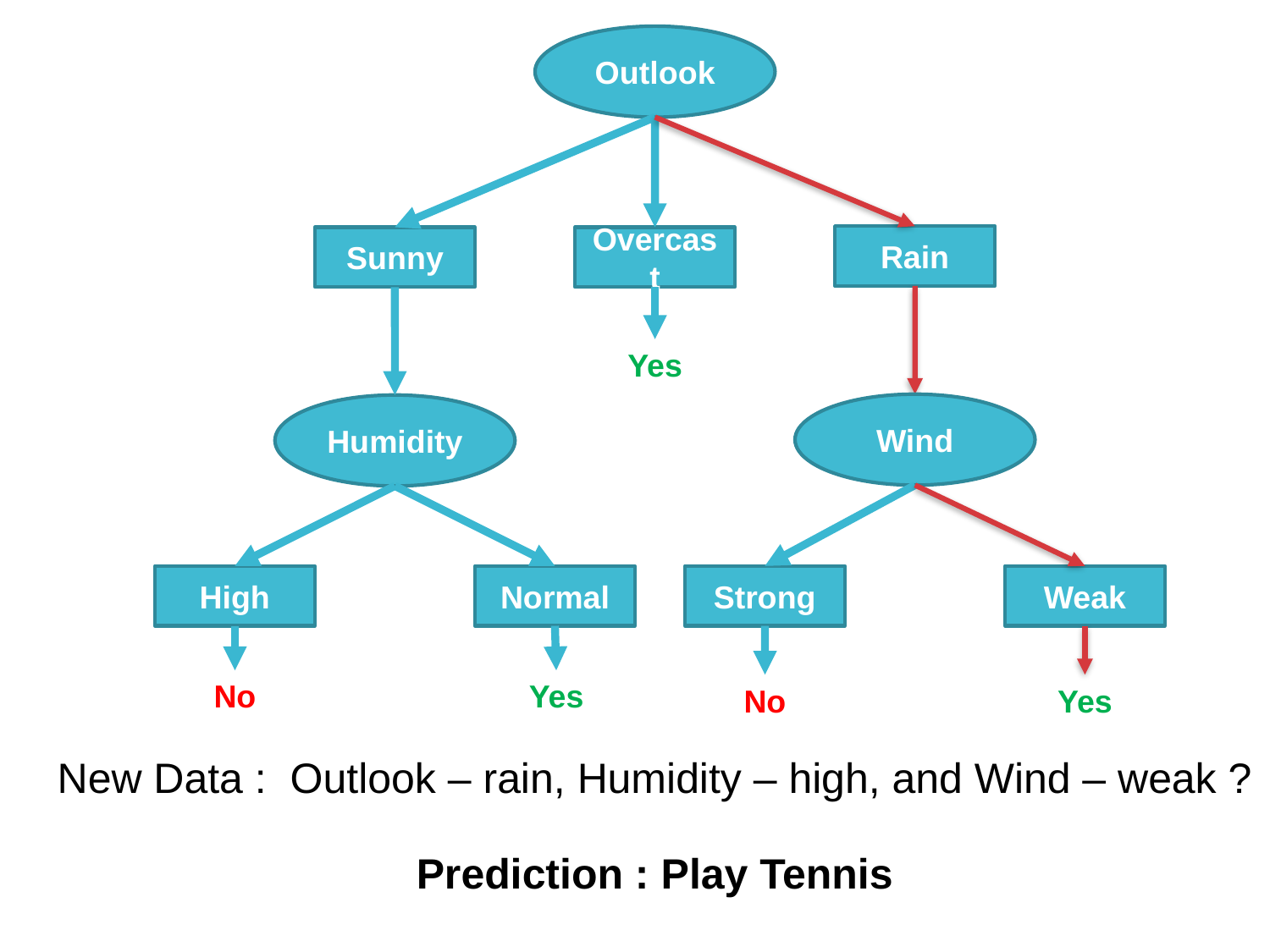

Outlook
Rain
Sunny
Overcast
Yes
Wind
Humidity
High
Normal
Strong
Weak
No
Yes
No
Yes
New Data :  Outlook – rain, Humidity – high, and Wind – weak ?
Prediction : Play Tennis